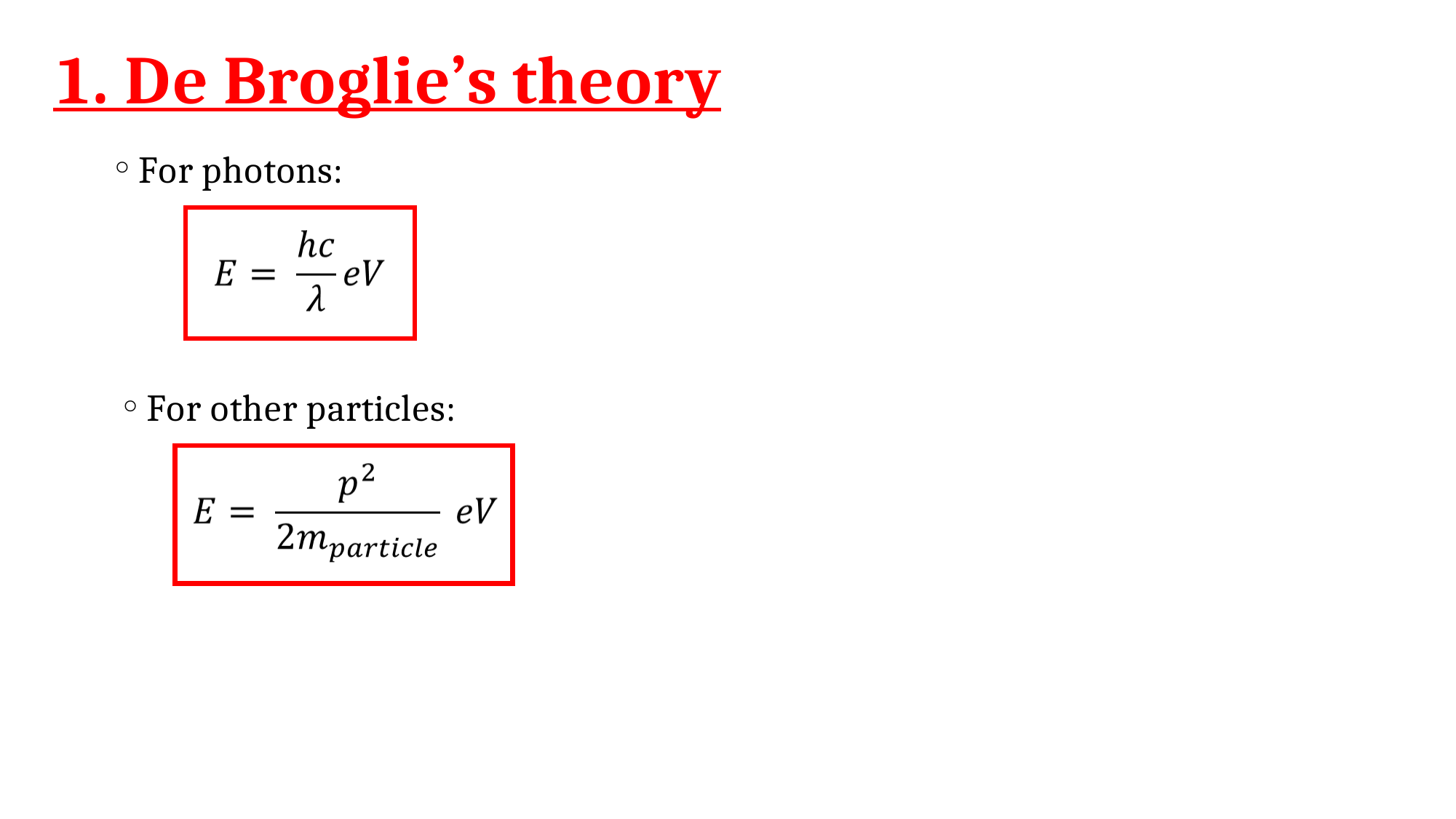

# 1. De Broglie’s theory
For photons:

For other particles: